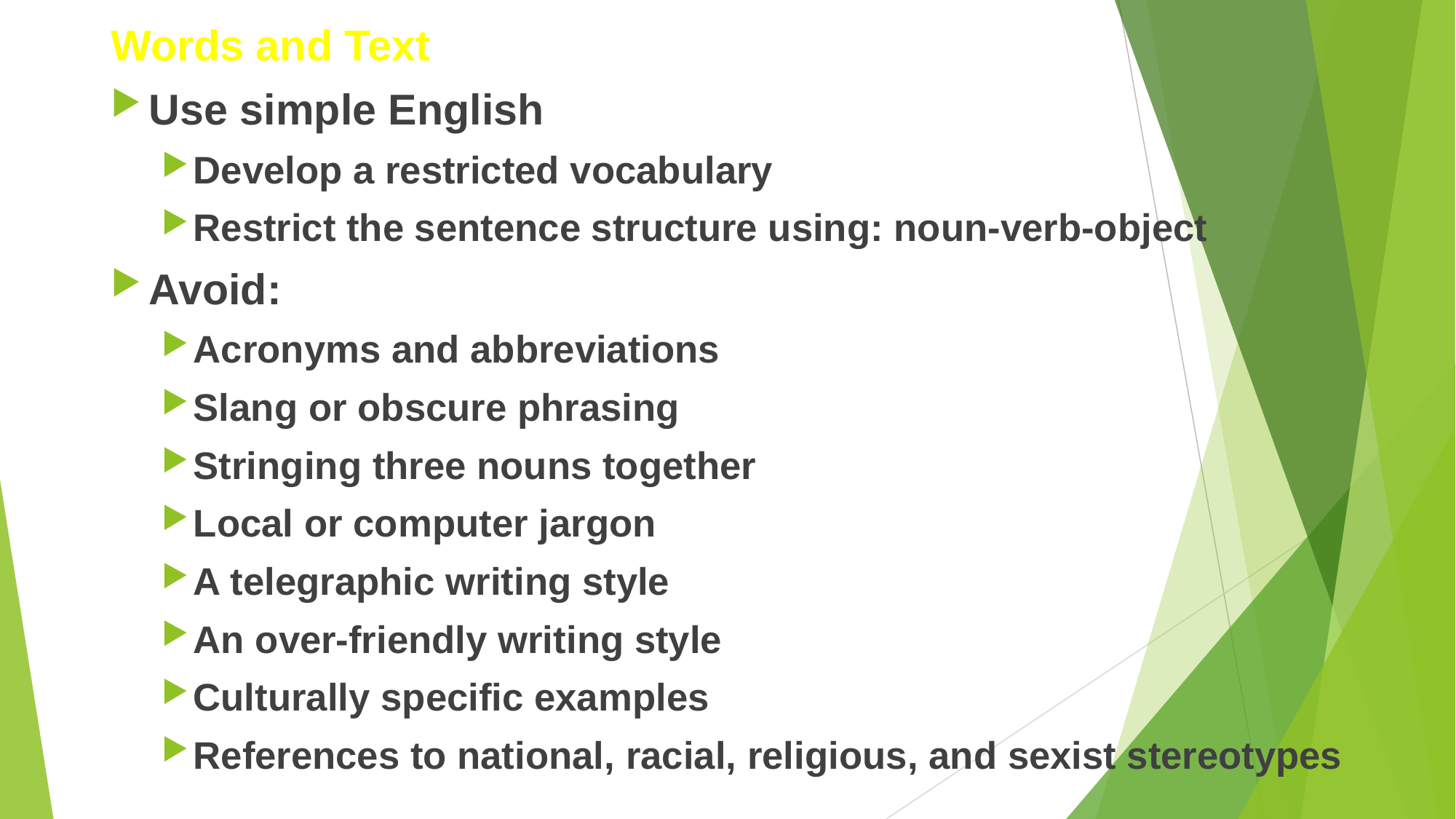

Words and Text
Use simple English
Develop a restricted vocabulary
Restrict the sentence structure using: noun-verb-object
Avoid:
Acronyms and abbreviations
Slang or obscure phrasing
Stringing three nouns together
Local or computer jargon
A telegraphic writing style
An over-friendly writing style
Culturally specific examples
References to national, racial, religious, and sexist stereotypes

#